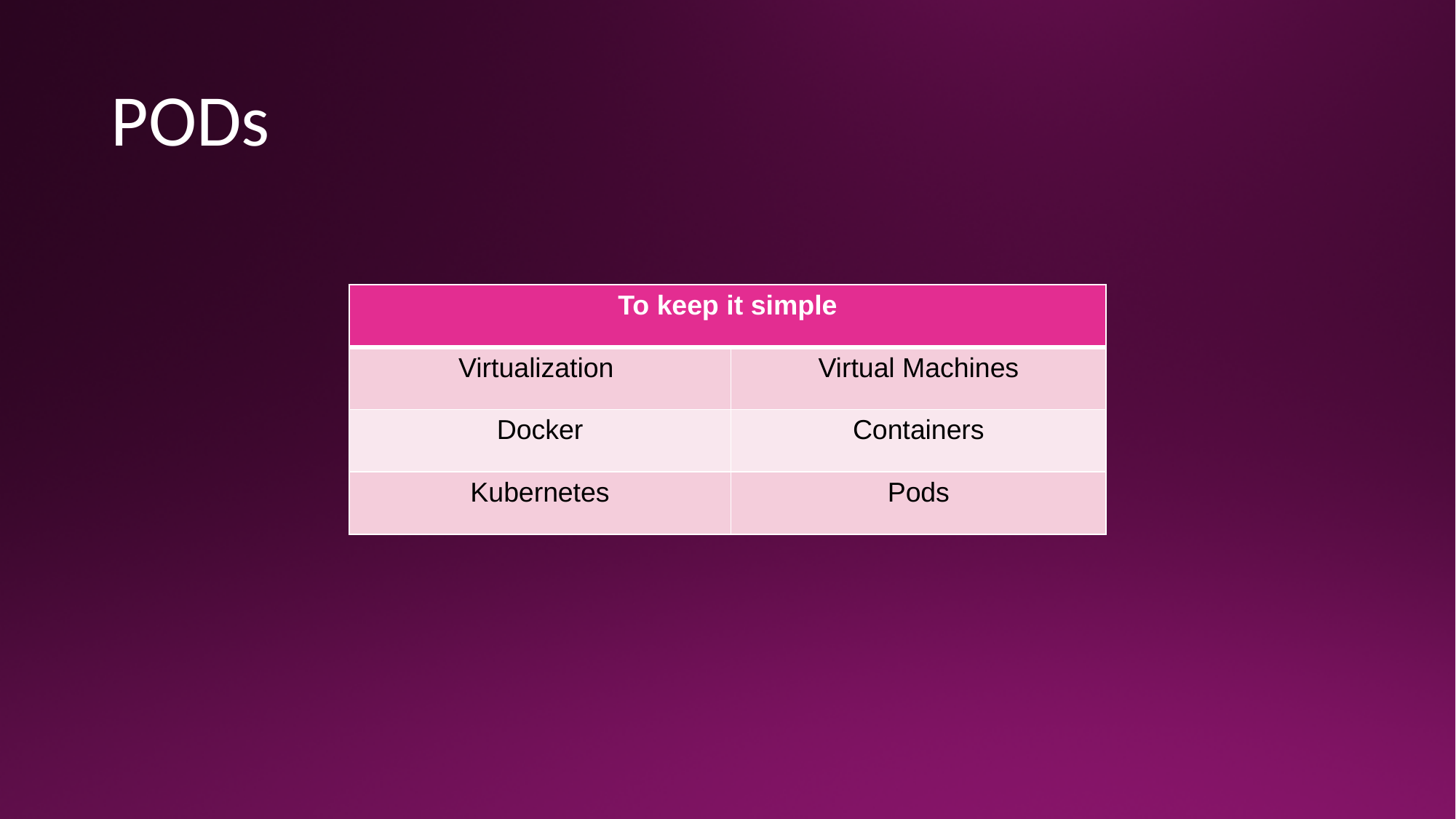

# PODs
| To keep it simple |  |
| --- | --- |
| Virtualization | Virtual Machines |
| Docker | Containers |
| Kubernetes | Pods |